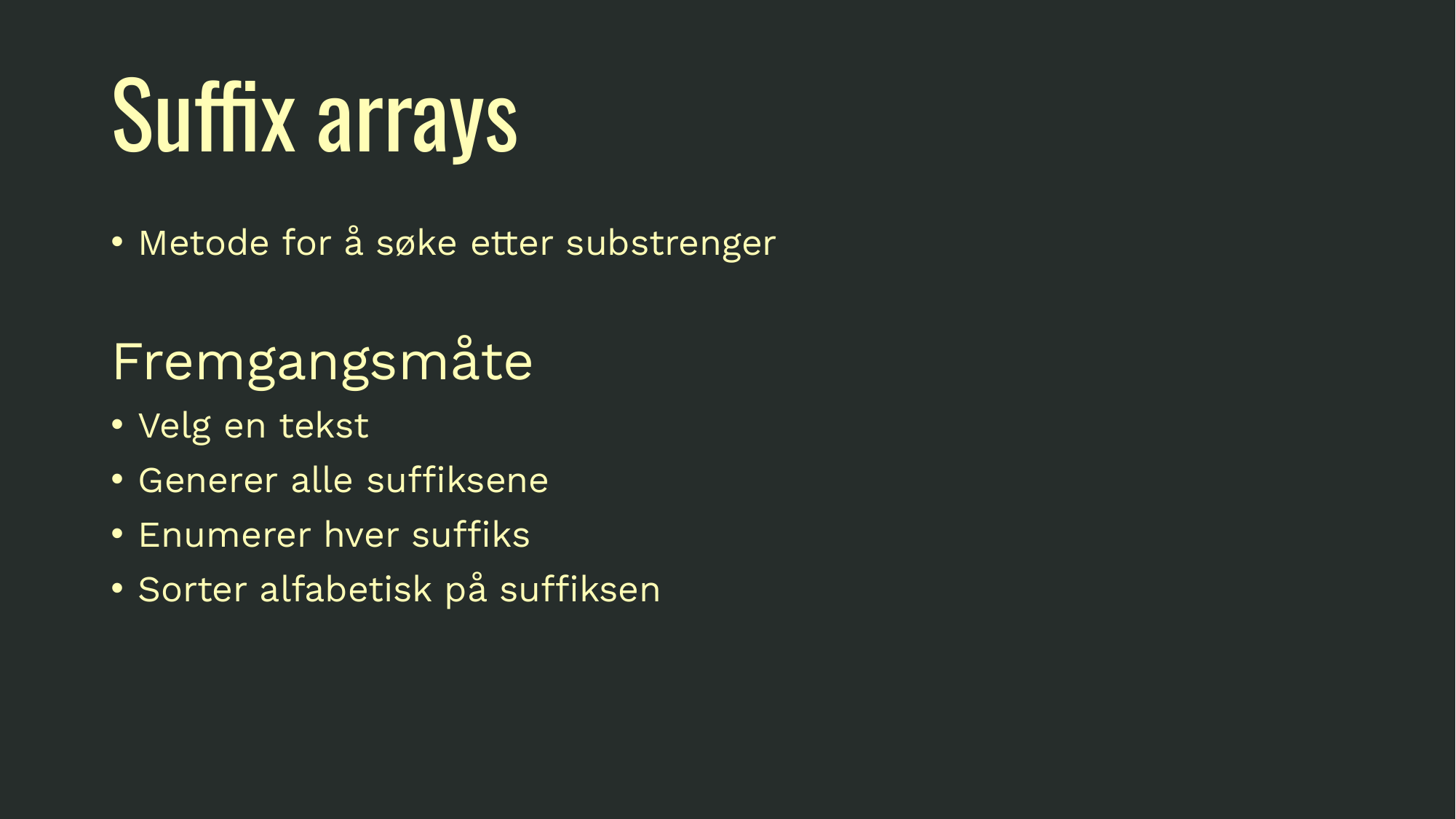

# Suffix arrays
Metode for å søke etter substrenger

Fremgangsmåte
Velg en tekst
Generer alle suffiksene
Enumerer hver suffiks
Sorter alfabetisk på suffiksen